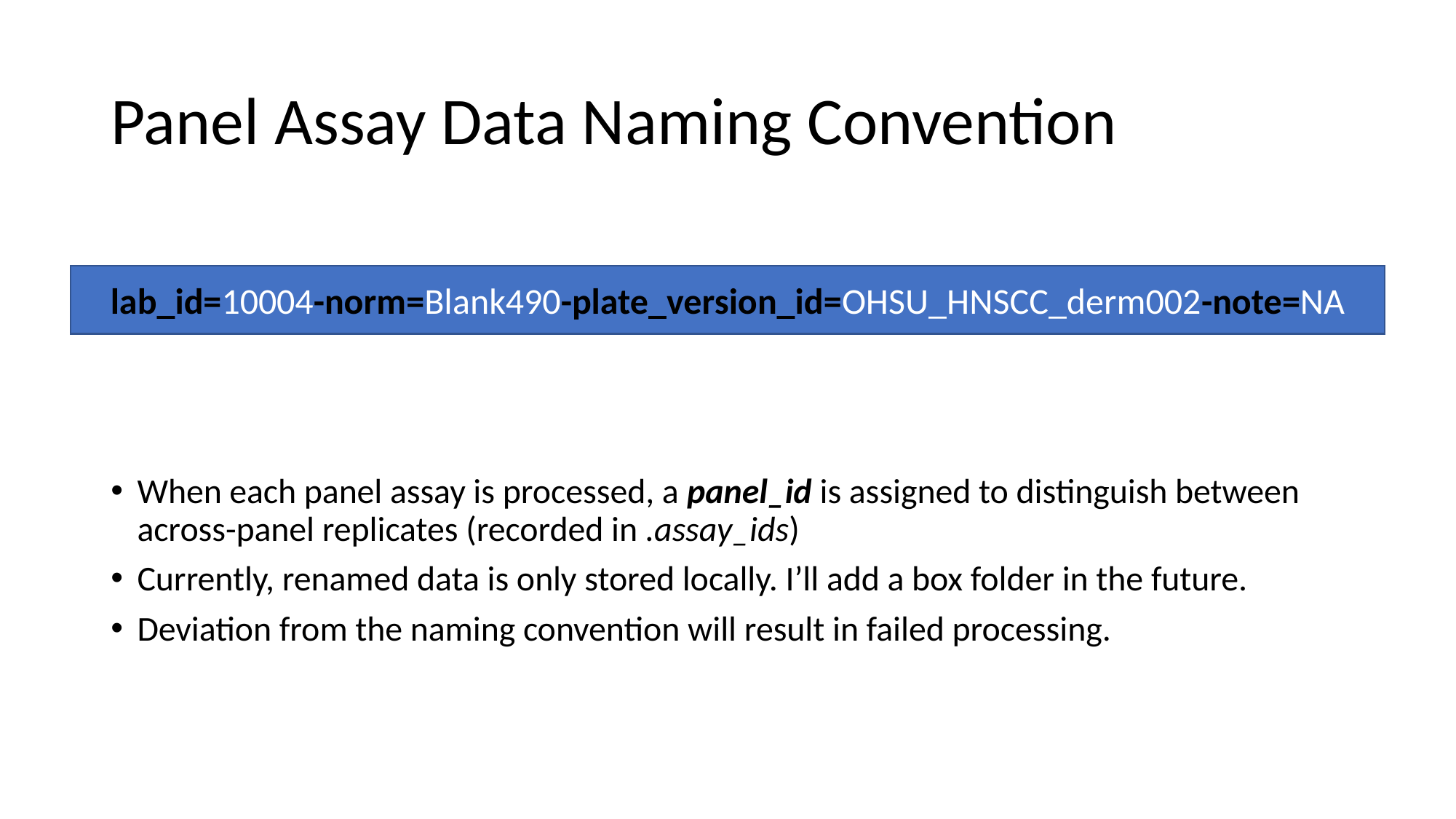

# Panel Assay Data Naming Convention
lab_id=10004-norm=Blank490-plate_version_id=OHSU_HNSCC_derm002-note=NA

When each panel assay is processed, a panel_id is assigned to distinguish between across-panel replicates (recorded in .assay_ids)
Currently, renamed data is only stored locally. I’ll add a box folder in the future.
Deviation from the naming convention will result in failed processing.